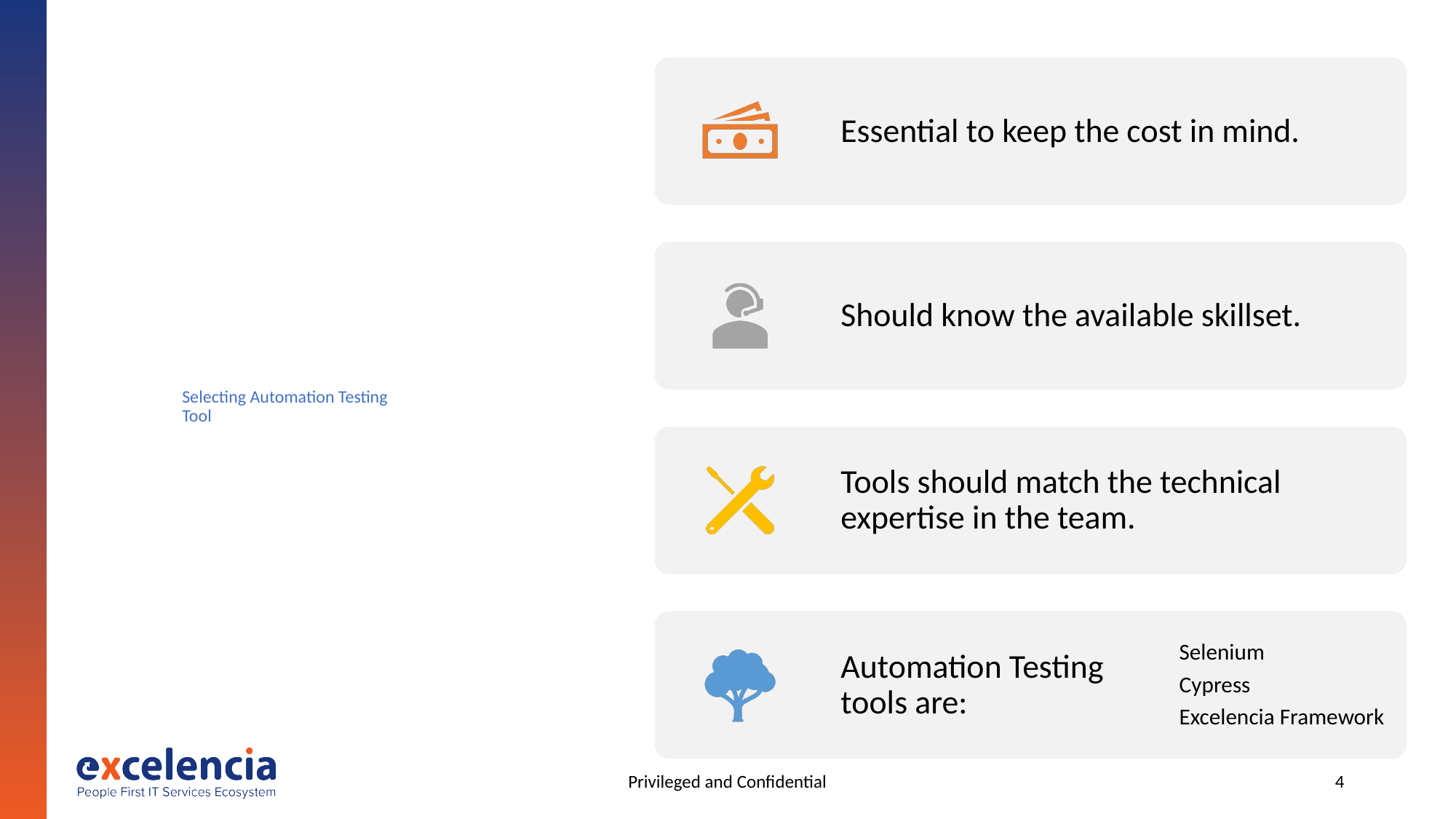

Essential to keep the cost in mind.
Should know the available skillset.
Tools should match the technical expertise in the team.
Automation Testing tools are:
Selenium
Cypress
Excelencia Framework
# Selecting Automation Testing Tool
Privileged and Confidential
4